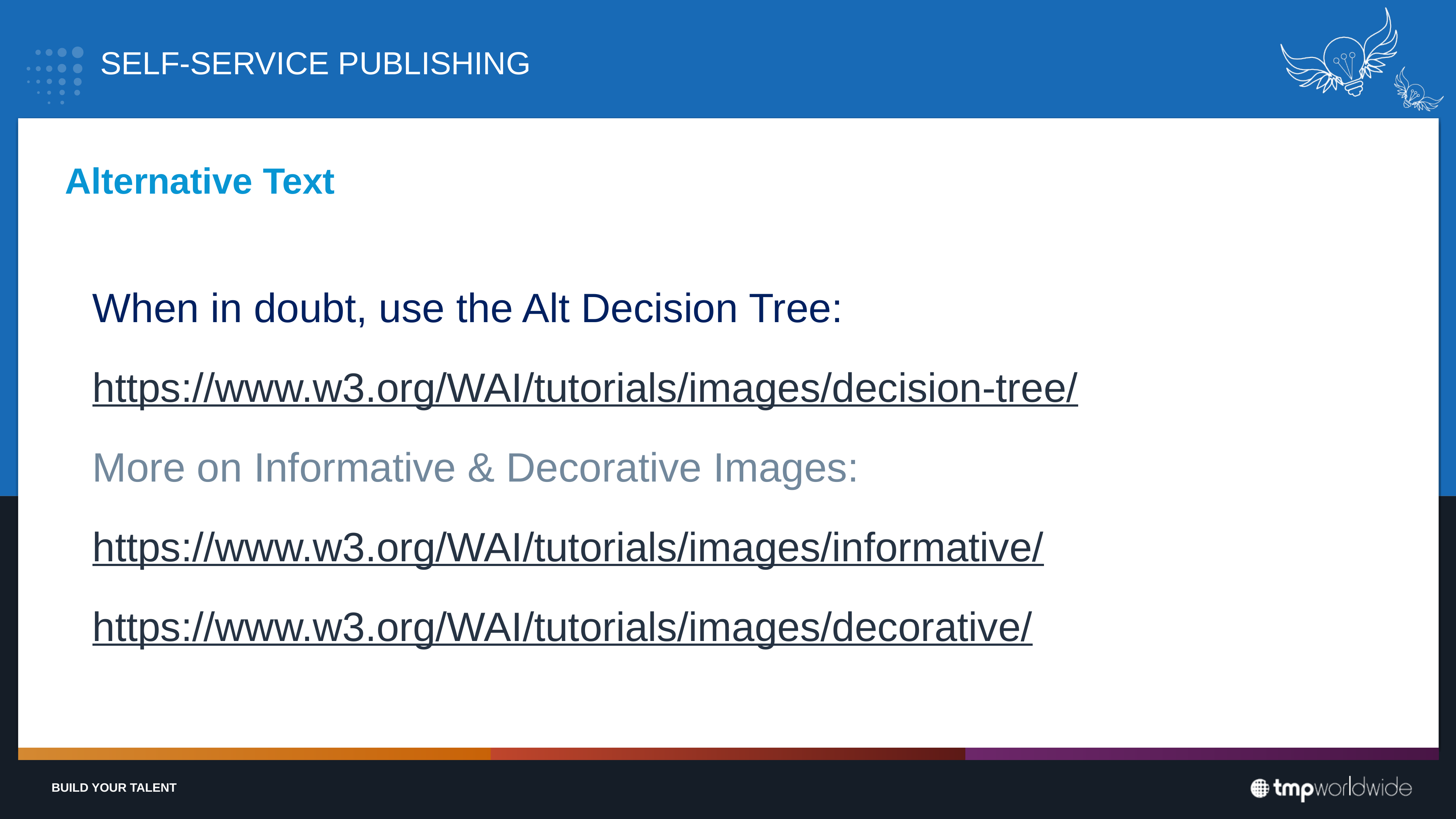

# Self-Service Publishing
Alternative Text

When in doubt, use the Alt Decision Tree:
https://www.w3.org/WAI/tutorials/images/decision-tree/
More on Informative & Decorative Images:
https://www.w3.org/WAI/tutorials/images/informative/
https://www.w3.org/WAI/tutorials/images/decorative/